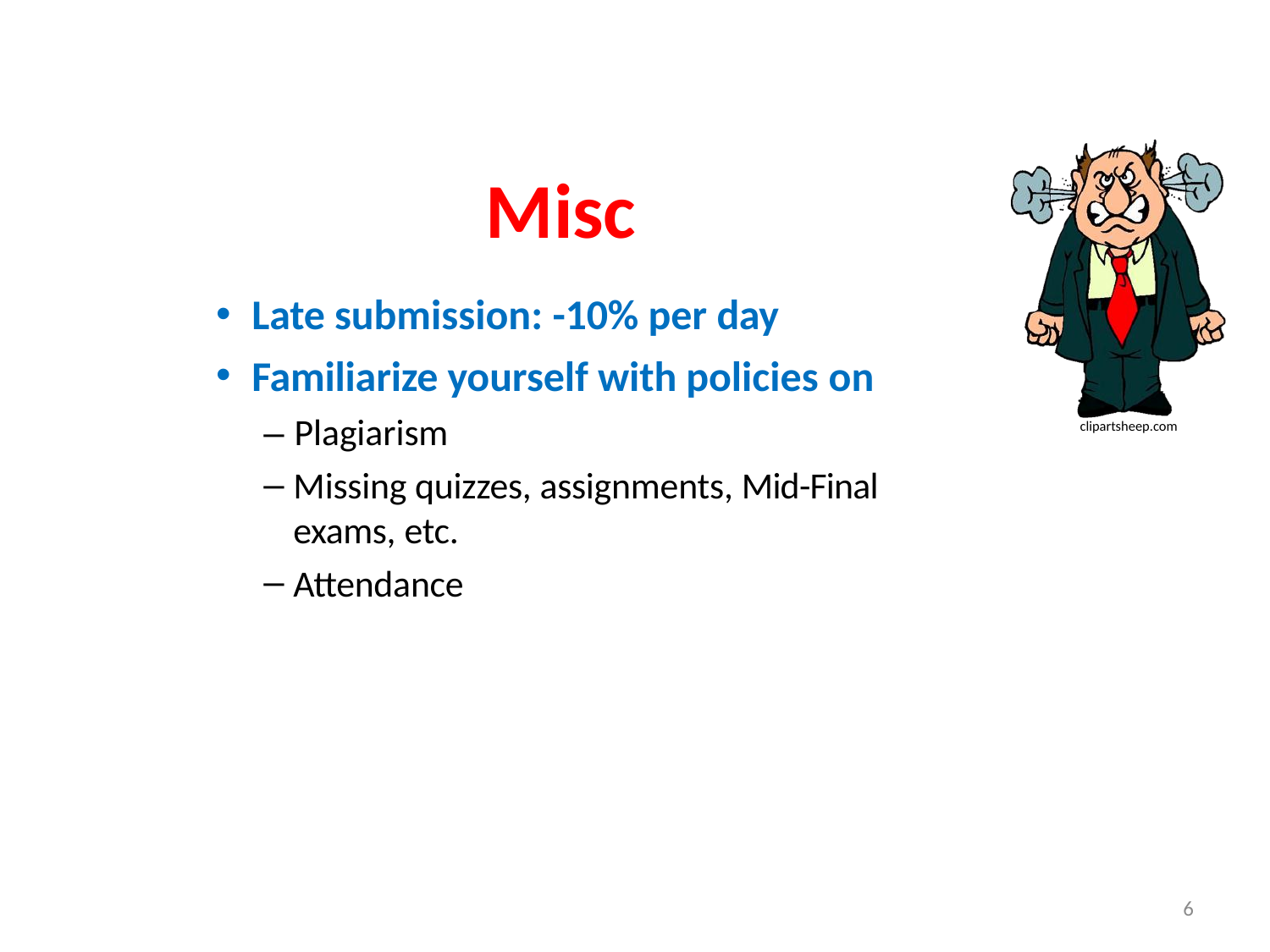

# Misc
Late submission: -10% per day
Familiarize yourself with policies on
– Plagiarism
clipartsheep.com
Missing quizzes, assignments, Mid-Final exams, etc.
Attendance
6